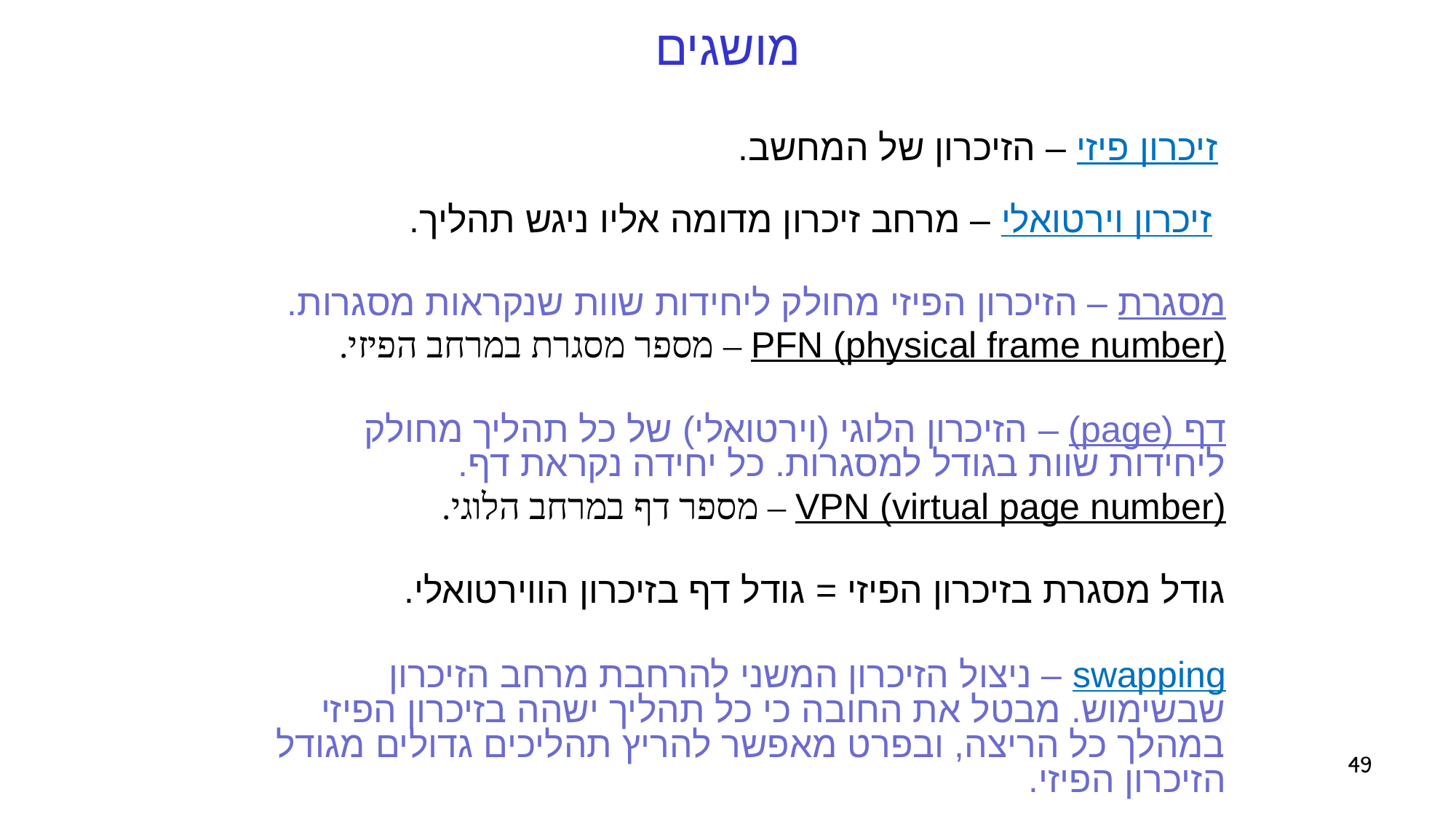

# מושגים
זיכרון פיזי – הזיכרון של המחשב.
זיכרון וירטואלי – מרחב זיכרון מדומה אליו ניגש תהליך.

מסגרת – הזיכרון הפיזי מחולק ליחידות שוות שנקראות מסגרות.
PFN (physical frame number) – מספר מסגרת במרחב הפיזי.

דף (page) – הזיכרון הלוגי (וירטואלי) של כל תהליך מחולק ליחידות שוות בגודל למסגרות. כל יחידה נקראת דף.
VPN (virtual page number) – מספר דף במרחב הלוגי.

גודל מסגרת בזיכרון הפיזי = גודל דף בזיכרון הווירטואלי.

swapping – ניצול הזיכרון המשני להרחבת מרחב הזיכרון שבשימוש. מבטל את החובה כי כל תהליך ישהה בזיכרון הפיזי במהלך כל הריצה, ובפרט מאפשר להריץ תהליכים גדולים מגודל הזיכרון הפיזי.

49